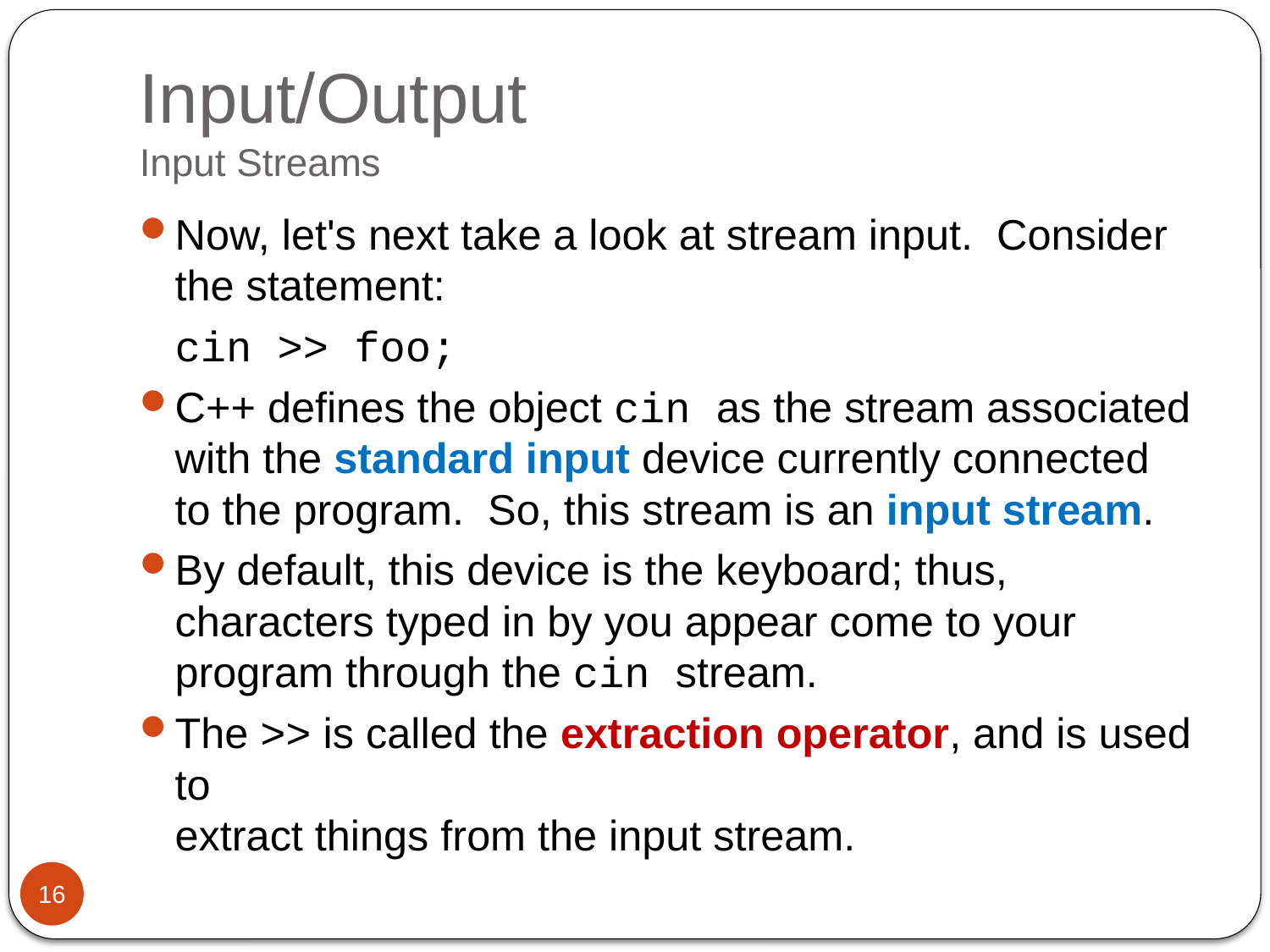

# Input/Output Input Streams
Now, let's next take a look at stream input.  Consider the statement:
		cin >> foo;
C++ defines the object cin as the stream associated with the standard input device currently connected to the program.  So, this stream is an input stream.
By default, this device is the keyboard; thus, characters typed in by you appear come to your program through the cin stream.
The >> is called the extraction operator, and is used to
extract things from the input stream.
16